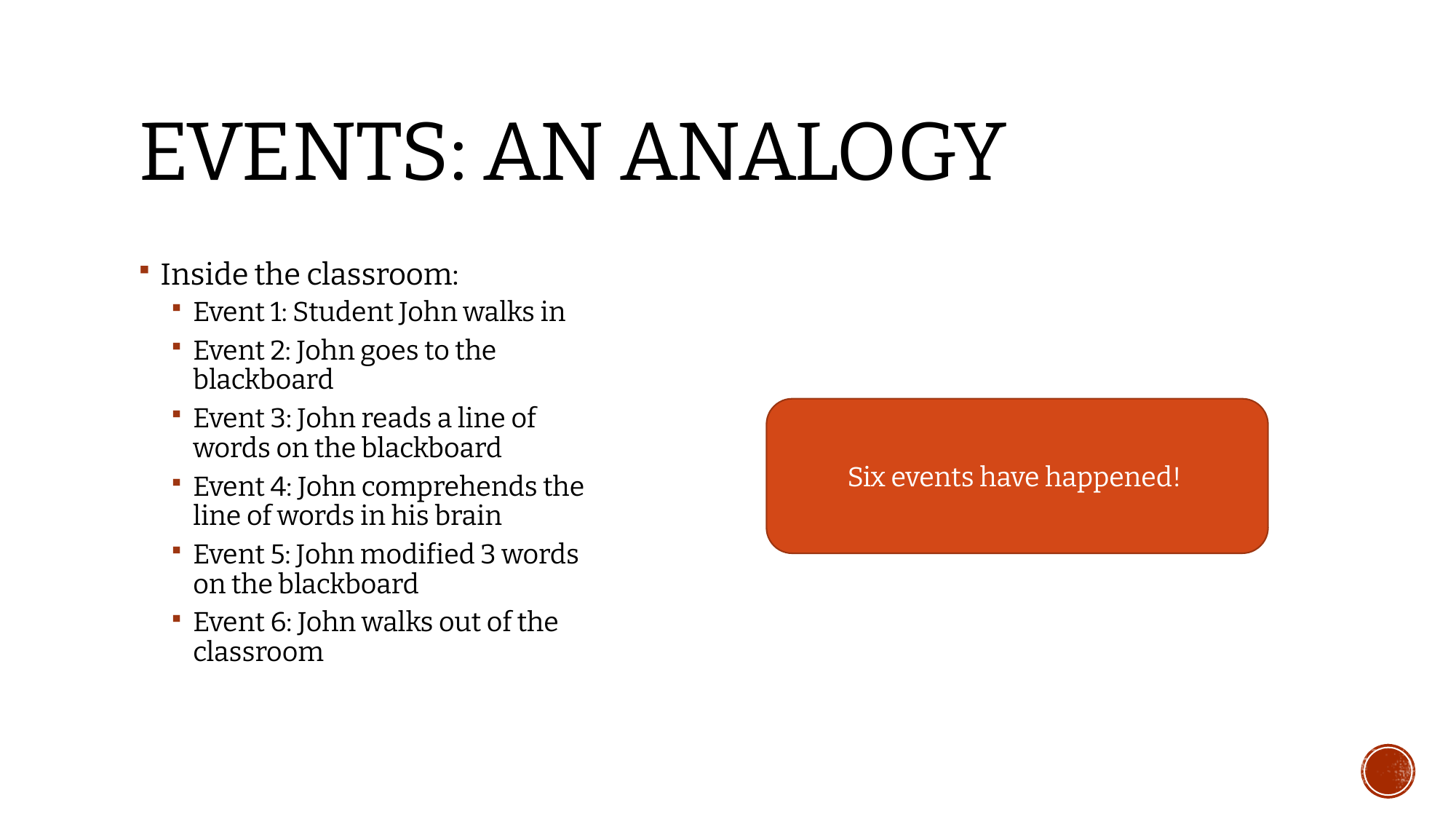

# Events: an analogy
Inside the classroom:
Event 1: Student John walks in
Event 2: John goes to the blackboard
Event 3: John reads a line of words on the blackboard
Event 4: John comprehends the line of words in his brain
Event 5: John modified 3 words on the blackboard
Event 6: John walks out of the classroom

Six events have happened!